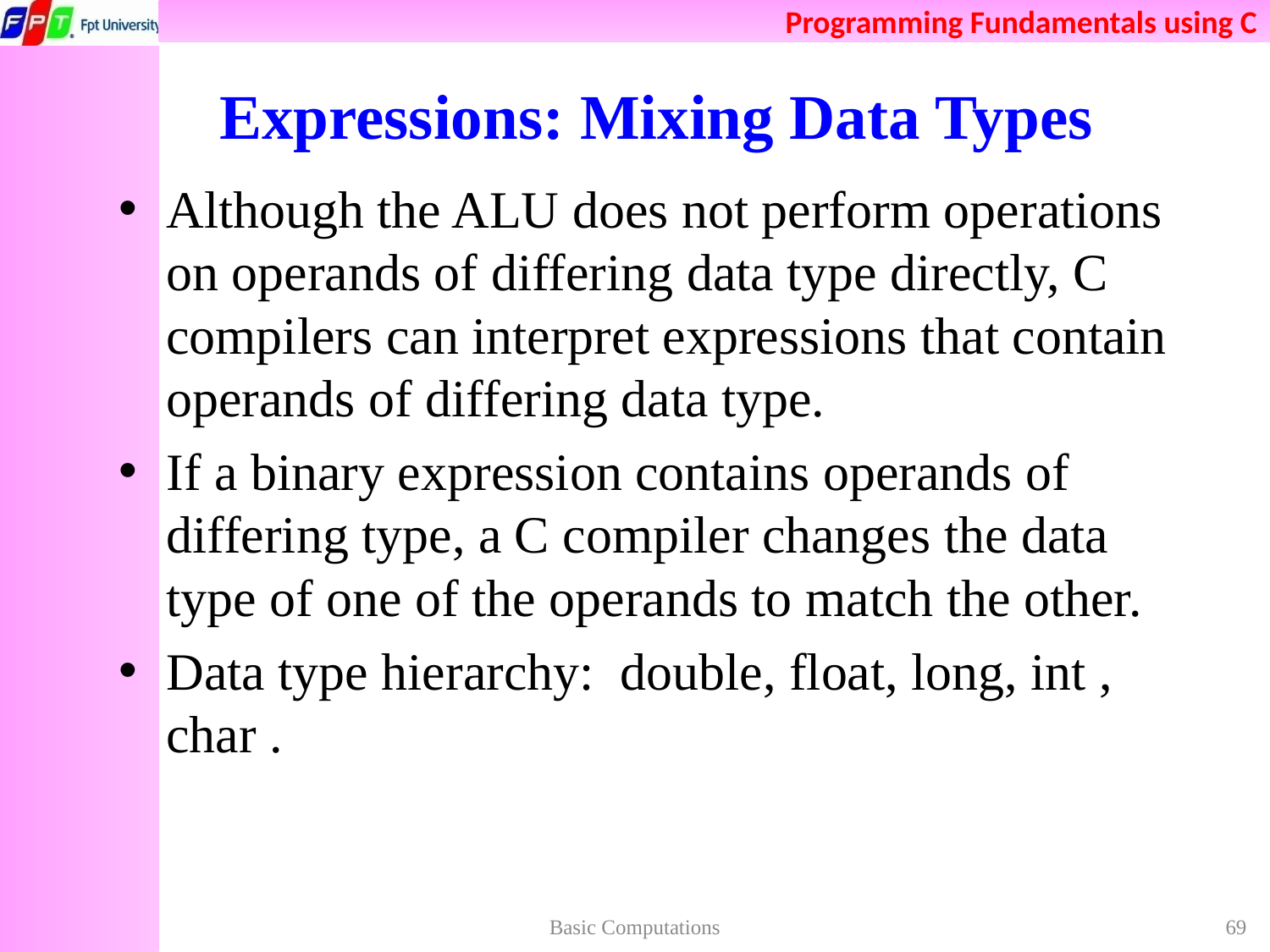

# Expressions: Mixing Data Types
Although the ALU does not perform operations on operands of differing data type directly, C compilers can interpret expressions that contain operands of differing data type.
If a binary expression contains operands of differing type, a C compiler changes the data type of one of the operands to match the other.
Data type hierarchy:  double, float, long, int , char .
Basic Computations
69